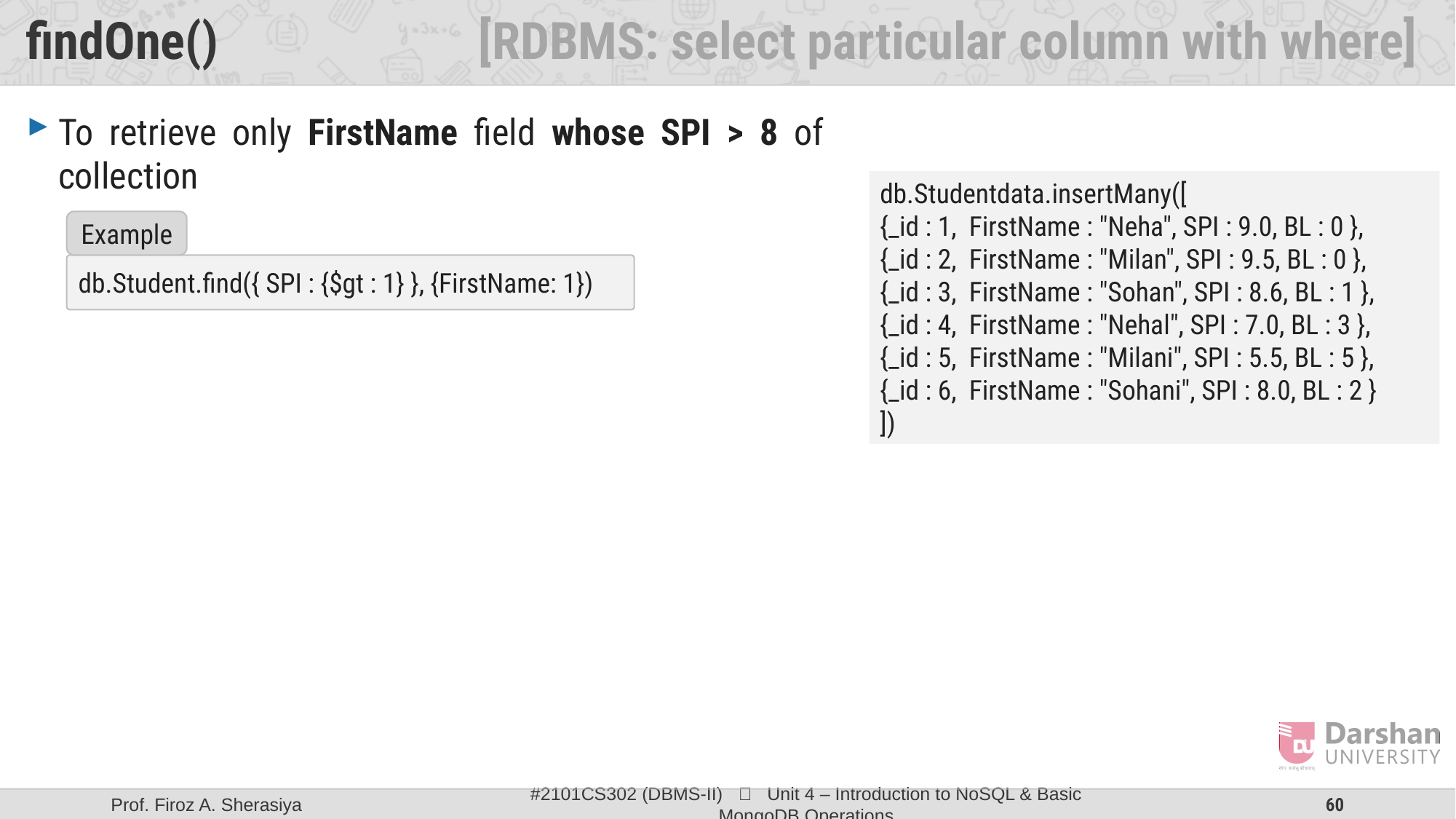

# findOne()                      [RDBMS: select particular column with where]
To retrieve only FirstName field whose SPI > 8 of collection

db.Studentdata.insertMany([
{_id : 1,  FirstName : "Neha", SPI : 9.0, BL : 0 },
{_id : 2,  FirstName : "Milan", SPI : 9.5, BL : 0 },
{_id : 3,  FirstName : "Sohan", SPI : 8.6, BL : 1 },
{_id : 4,  FirstName : "Nehal", SPI : 7.0, BL : 3 },
{_id : 5,  FirstName : "Milani", SPI : 5.5, BL : 5 },
{_id : 6,  FirstName : "Sohani", SPI : 8.0, BL : 2 }
])
Example
db.Student.find({ SPI : {$gt : 1} }, {FirstName: 1})